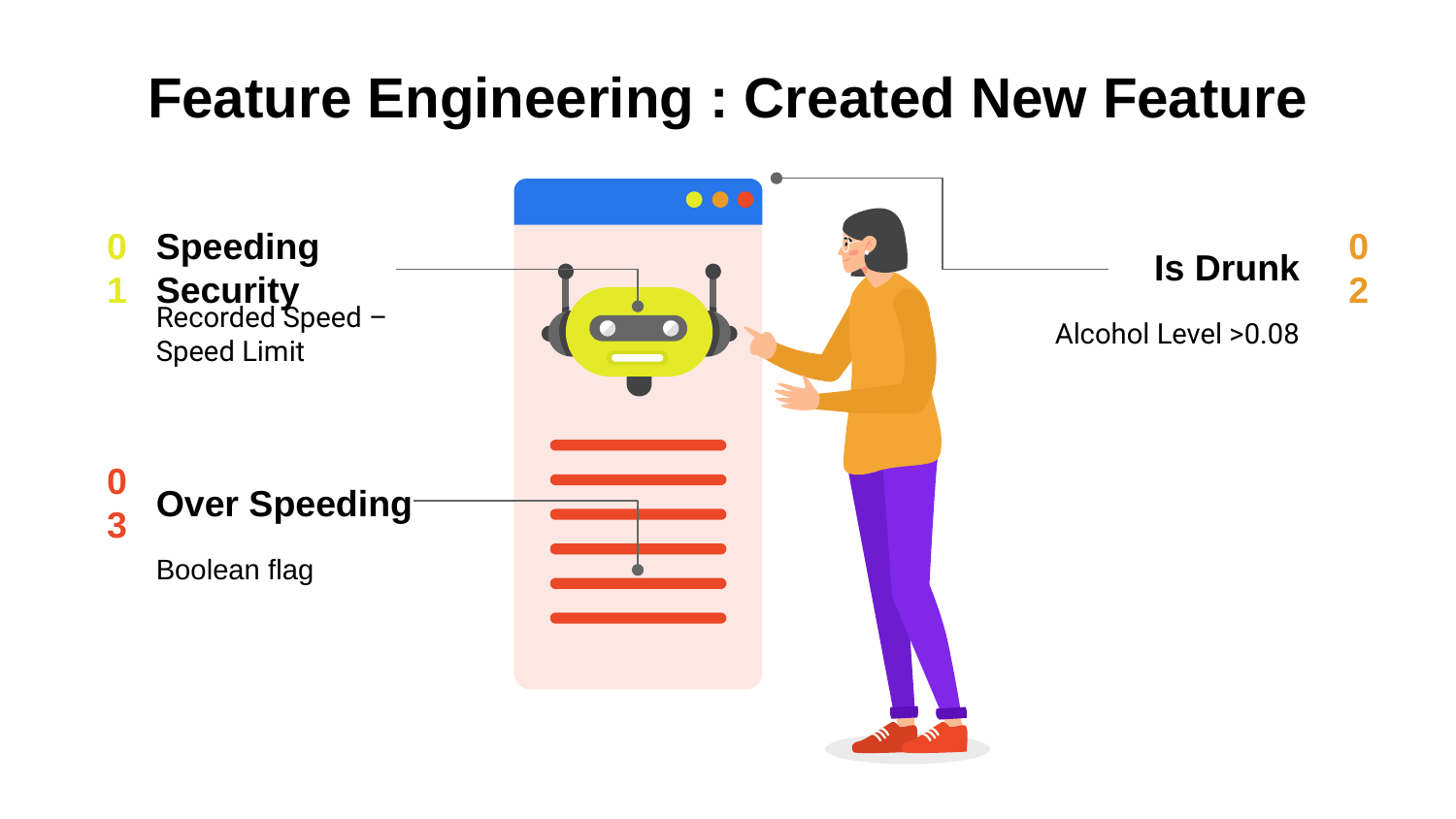

# Feature Engineering : Created New Feature

Is Drunk
Alcohol Level >0.08
02
01
Speeding Security
Recorded Speed – Speed Limit

03
Over Speeding
Boolean flag